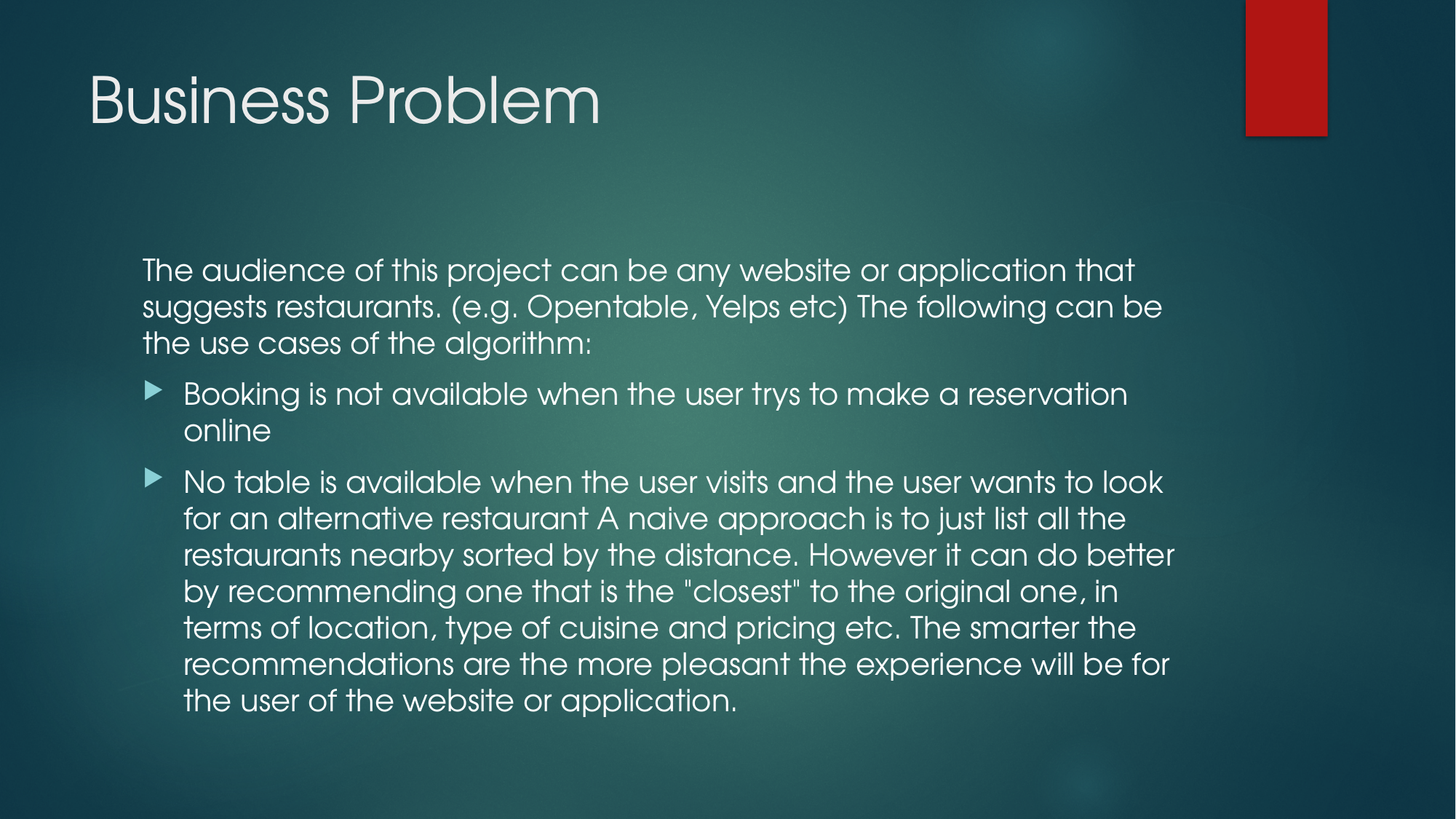

# Business Problem
The audience of this project can be any website or application that suggests restaurants. (e.g. Opentable, Yelps etc) The following can be the use cases of the algorithm:
Booking is not available when the user trys to make a reservation online
No table is available when the user visits and the user wants to look for an alternative restaurant A naive approach is to just list all the restaurants nearby sorted by the distance. However it can do better by recommending one that is the "closest" to the original one, in terms of location, type of cuisine and pricing etc. The smarter the recommendations are the more pleasant the experience will be for the user of the website or application.